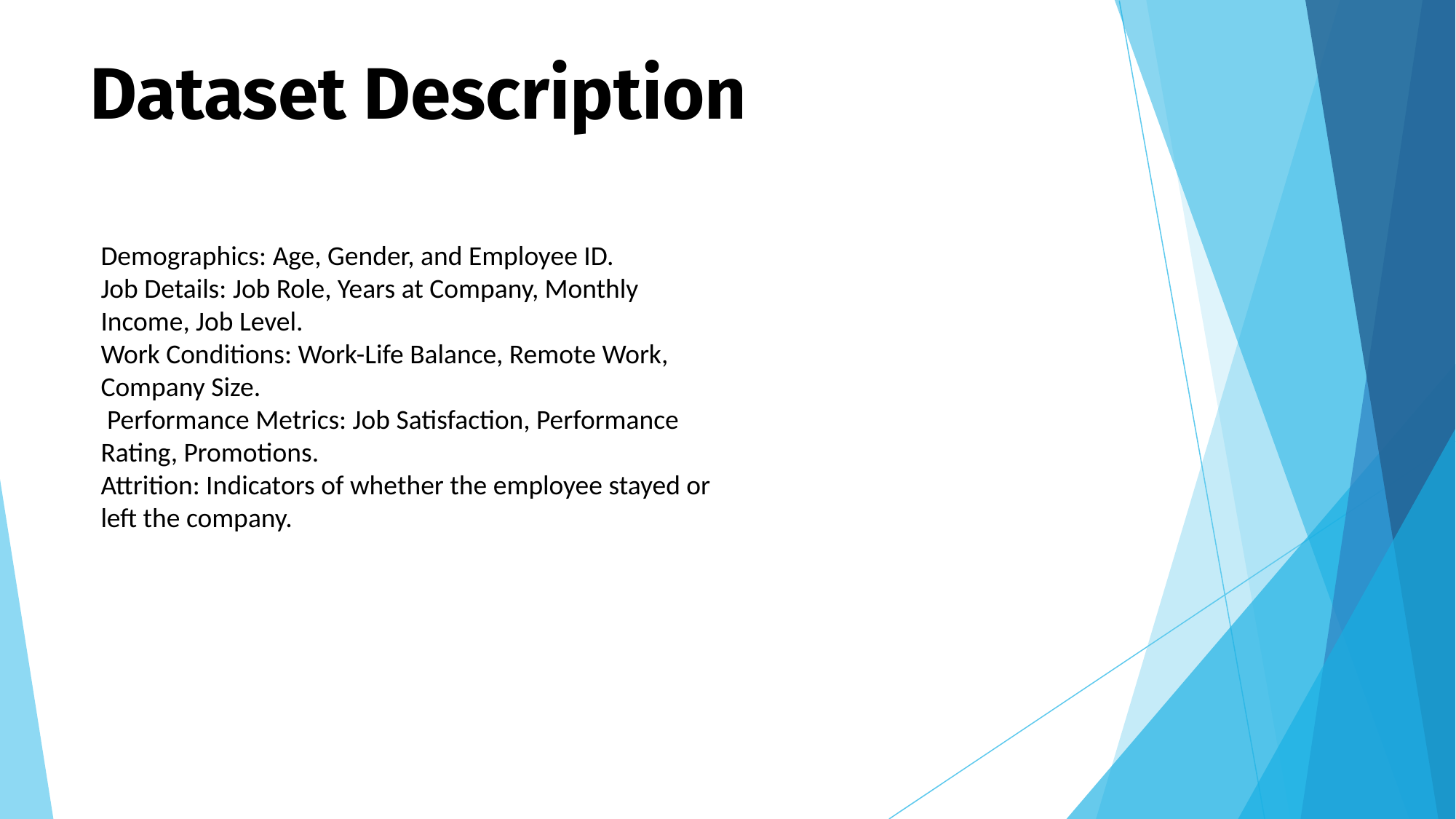

# Dataset Description
Demographics: Age, Gender, and Employee ID.
Job Details: Job Role, Years at Company, Monthly Income, Job Level.
Work Conditions: Work-Life Balance, Remote Work, Company Size.
 Performance Metrics: Job Satisfaction, Performance Rating, Promotions.
Attrition: Indicators of whether the employee stayed or left the company.